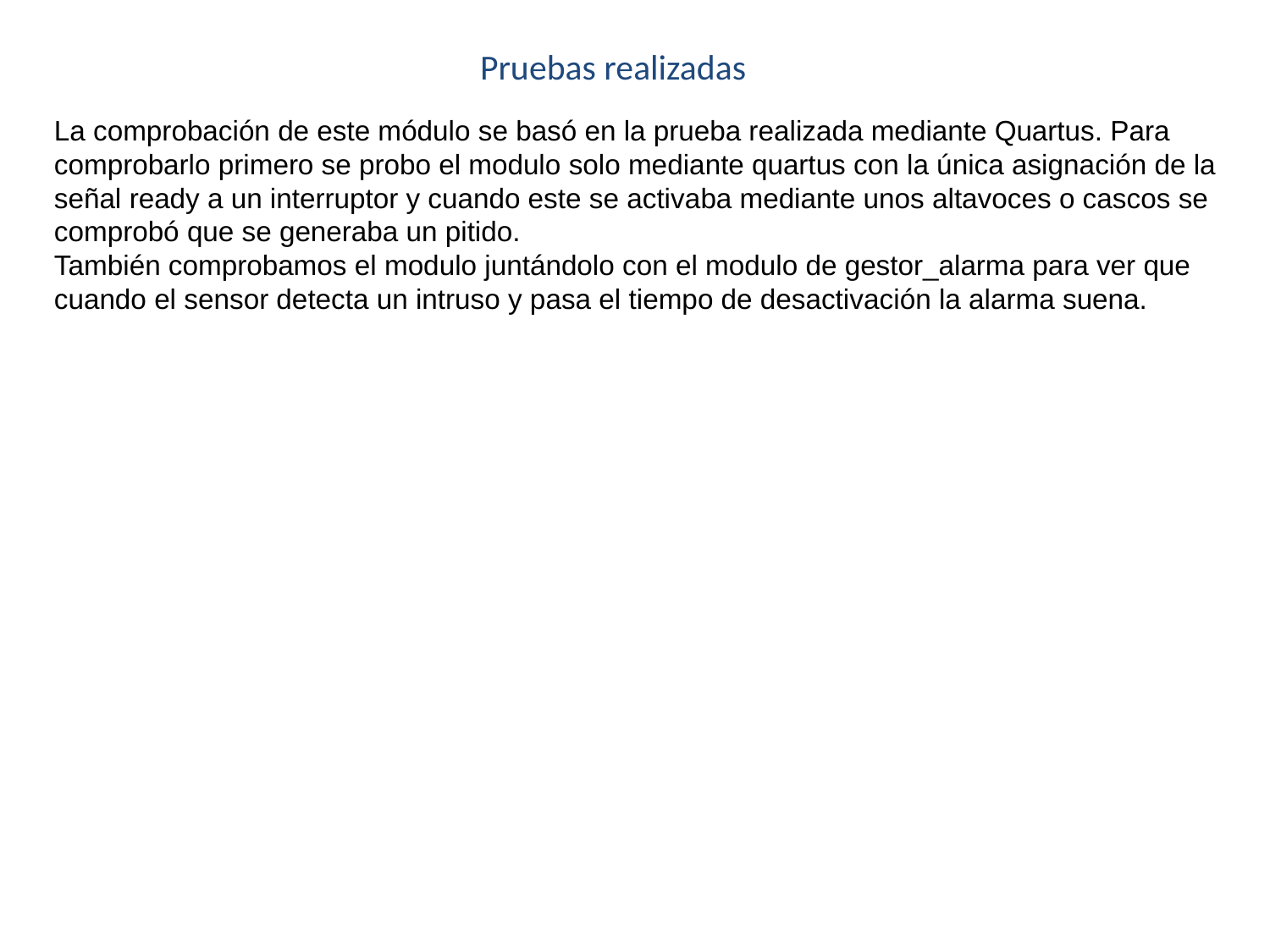

Pruebas realizadas
La comprobación de este módulo se basó en la prueba realizada mediante Quartus. Para comprobarlo primero se probo el modulo solo mediante quartus con la única asignación de la señal ready a un interruptor y cuando este se activaba mediante unos altavoces o cascos se comprobó que se generaba un pitido.
También comprobamos el modulo juntándolo con el modulo de gestor_alarma para ver que cuando el sensor detecta un intruso y pasa el tiempo de desactivación la alarma suena.